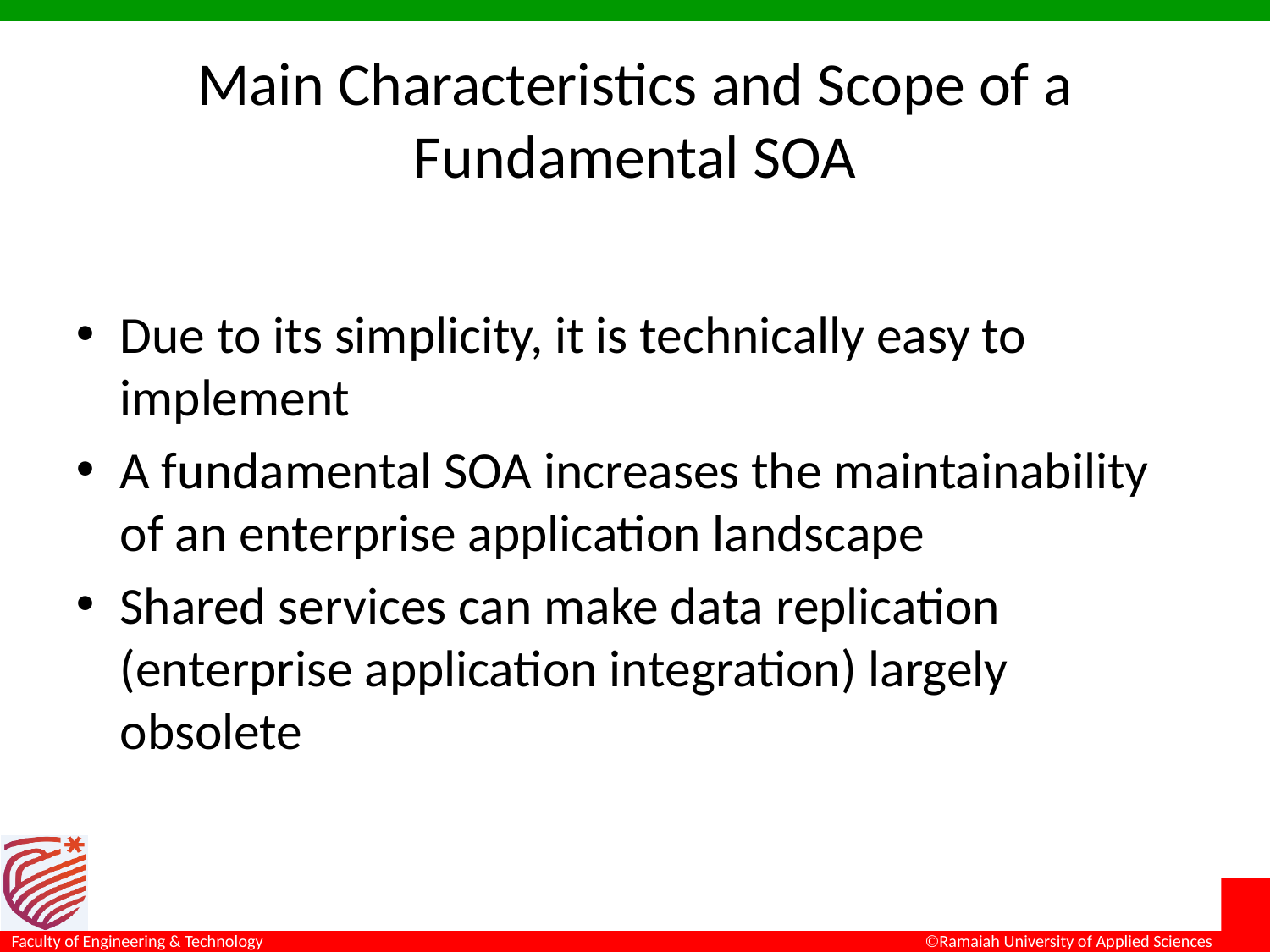

# Main Characteristics and Scope of a Fundamental SOA

Due to its simplicity, it is technically easy to implement
A fundamental SOA increases the maintainability of an enterprise application landscape
Shared services can make data replication (enterprise application integration) largely obsolete